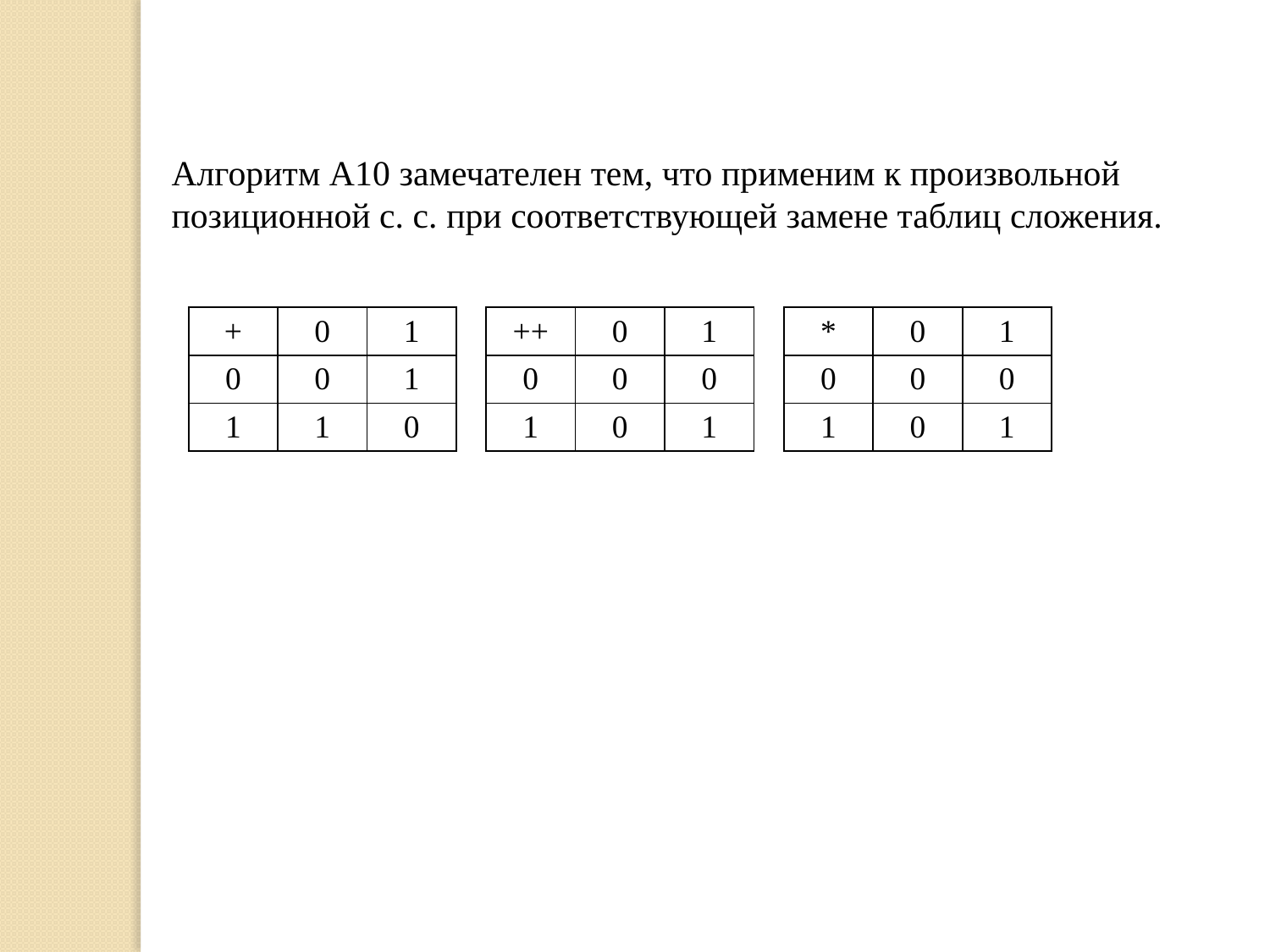

Алгоритм А10 замечателен тем, что применим к произвольной позиционной с. с. при соответствующей замене таблиц сложения.
| ++ | 0 | 1 |
| --- | --- | --- |
| 0 | 0 | 0 |
| 1 | 0 | 1 |
| \* | 0 | 1 |
| --- | --- | --- |
| 0 | 0 | 0 |
| 1 | 0 | 1 |
| + | 0 | 1 |
| --- | --- | --- |
| 0 | 0 | 1 |
| 1 | 1 | 0 |